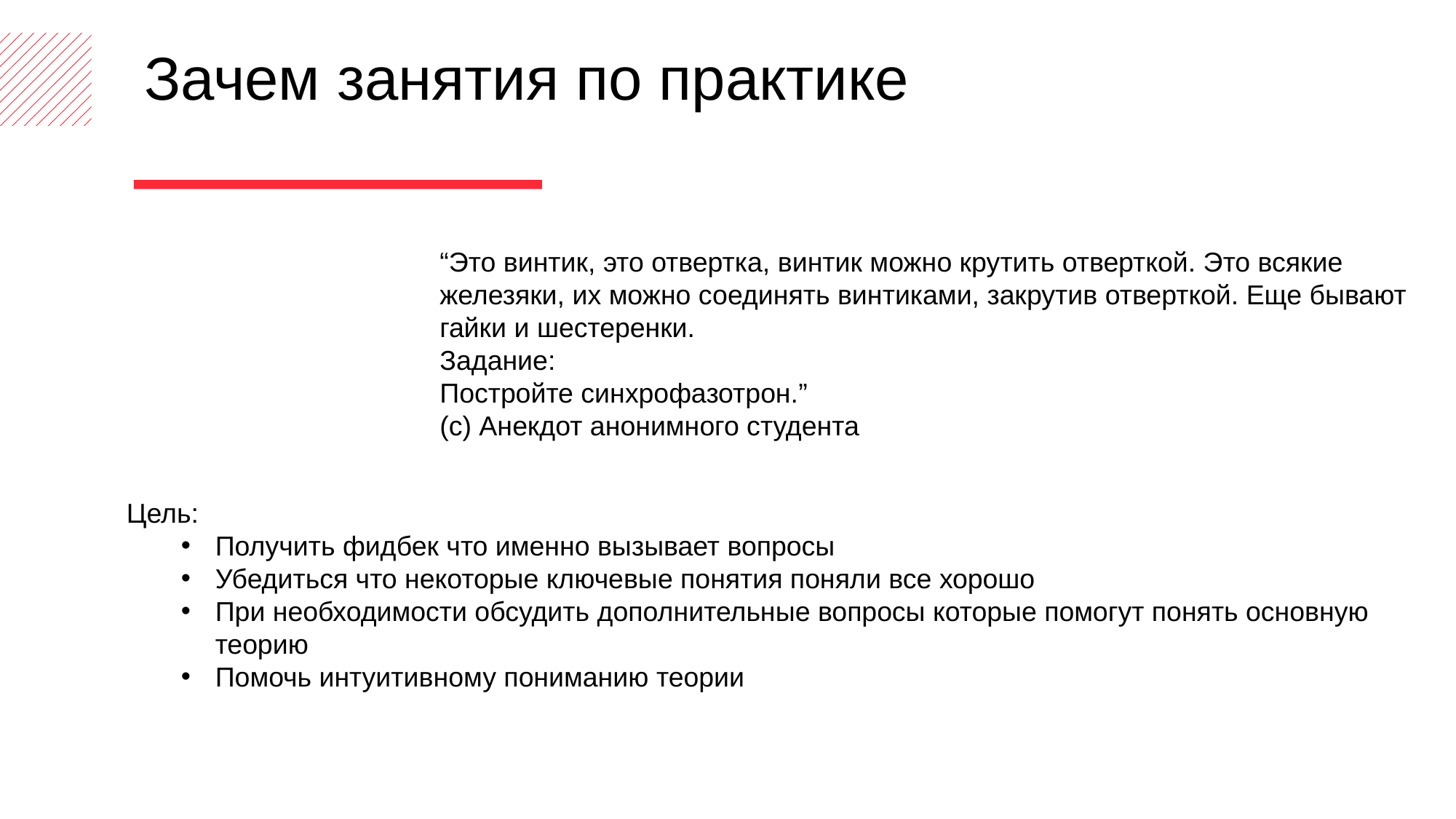

Зачем занятия по практике
“Это винтик, это отвертка, винтик можно крутить отверткой. Это всякие железяки, их можно соединять винтиками, закрутив отверткой. Еще бывают гайки и шестеренки.
Задание:
Постройте синхрофазотрон.”
(с) Анекдот анонимного студента
Цель:
Получить фидбек что именно вызывает вопросы
Убедиться что некоторые ключевые понятия поняли все хорошо
При необходимости обсудить дополнительные вопросы которые помогут понять основную теорию
Помочь интуитивному пониманию теории